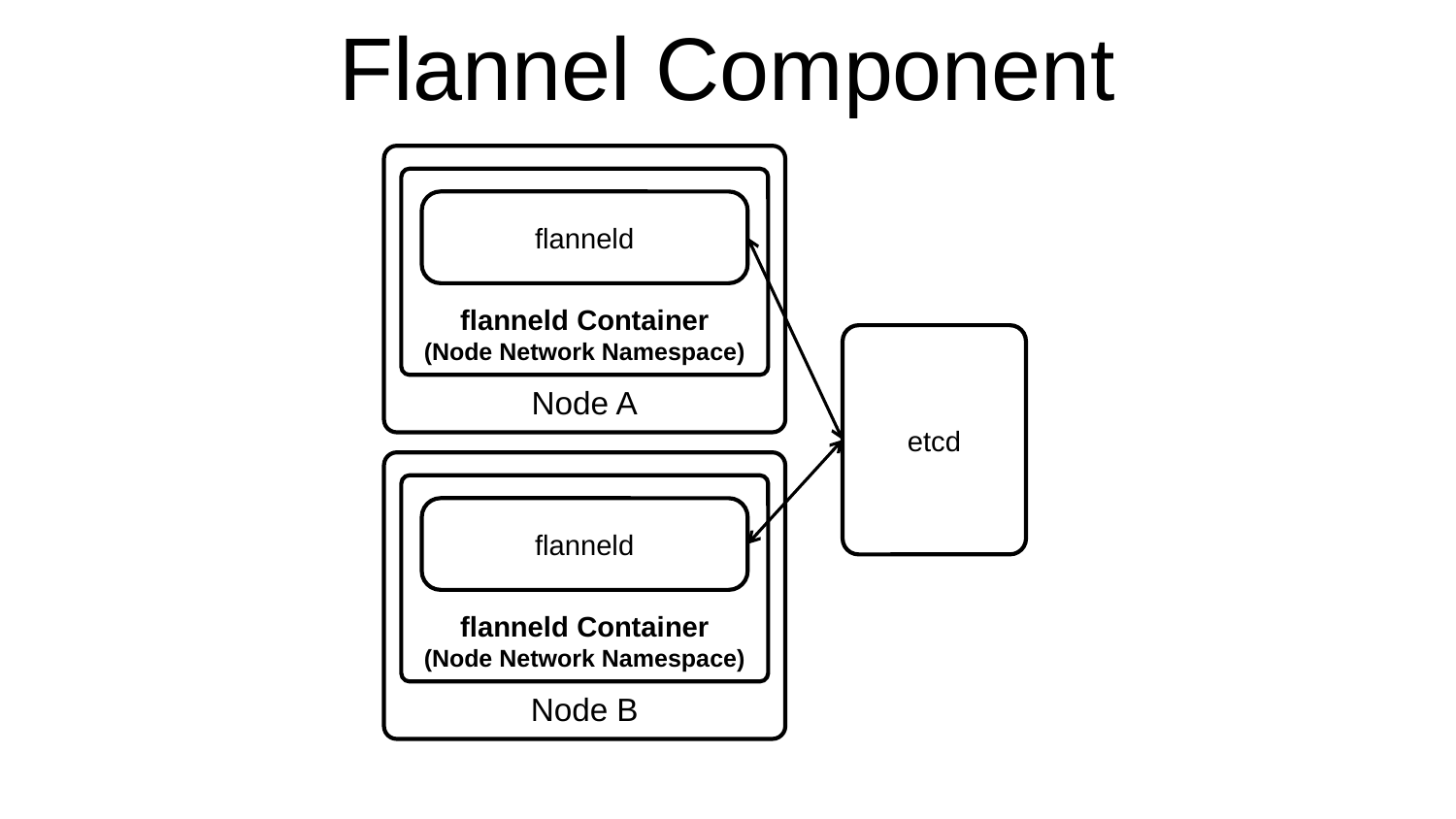

# Flannel Component
Node A
flanneld Container
(Node Network Namespace)
flanneld
etcd
Node B
flanneld Container
(Node Network Namespace)
flanneld